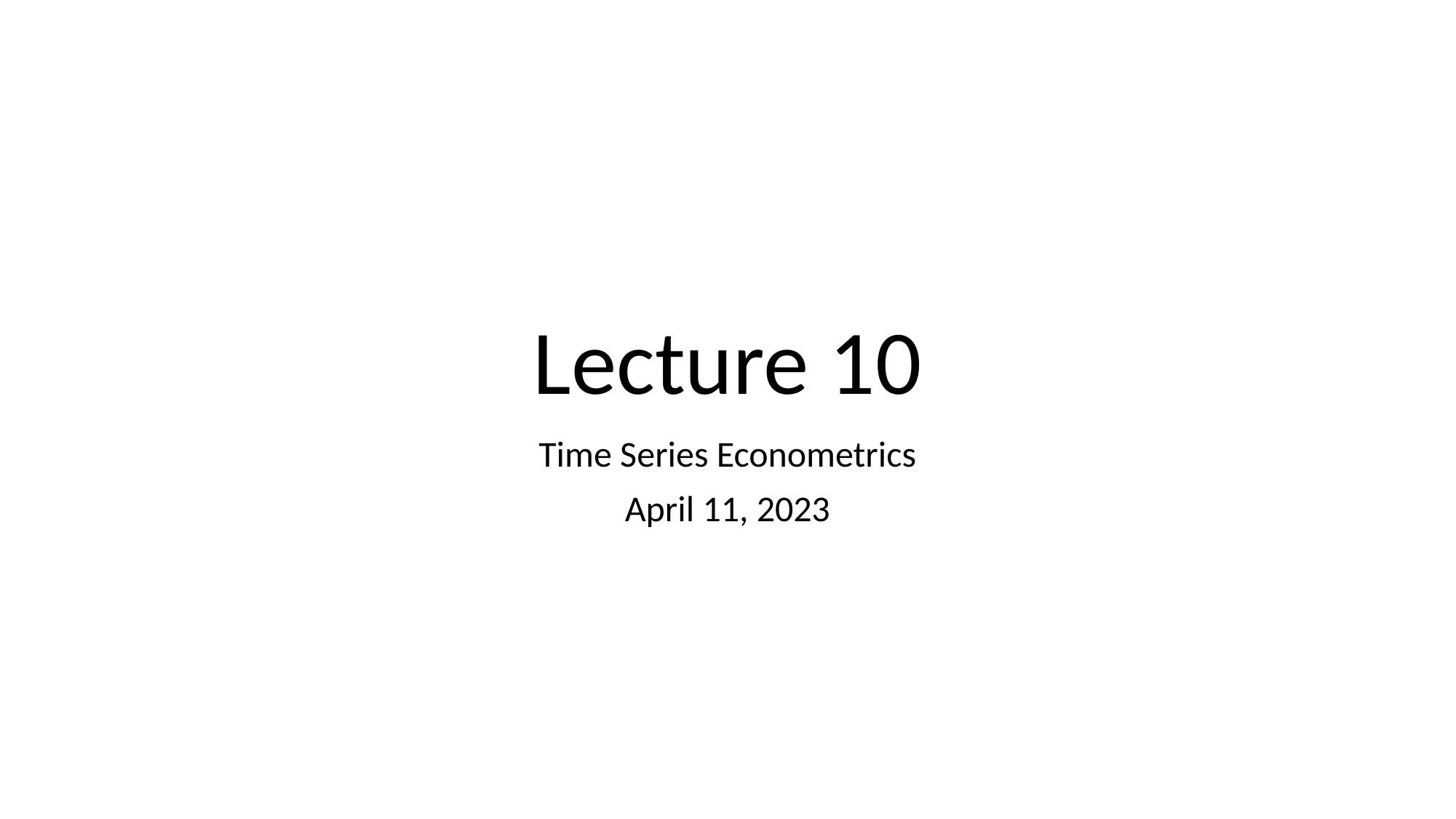

# Lecture 10
Time Series Econometrics
April 11, 2023